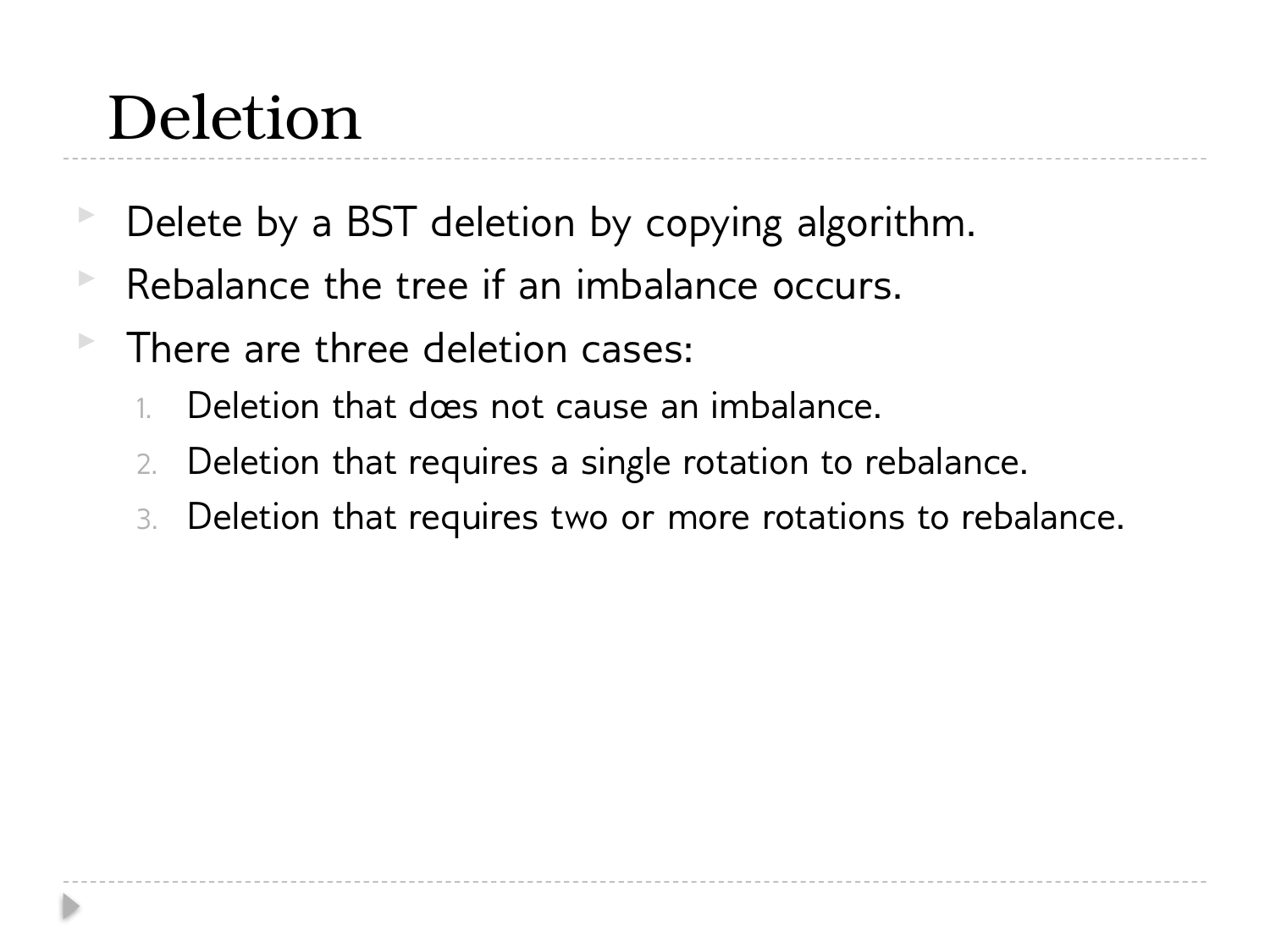

# Deletion
Delete by a BST deletion by copying algorithm.
Rebalance the tree if an imbalance occurs.
There are three deletion cases:
Deletion that does not cause an imbalance.
Deletion that requires a single rotation to rebalance.
Deletion that requires two or more rotations to rebalance.